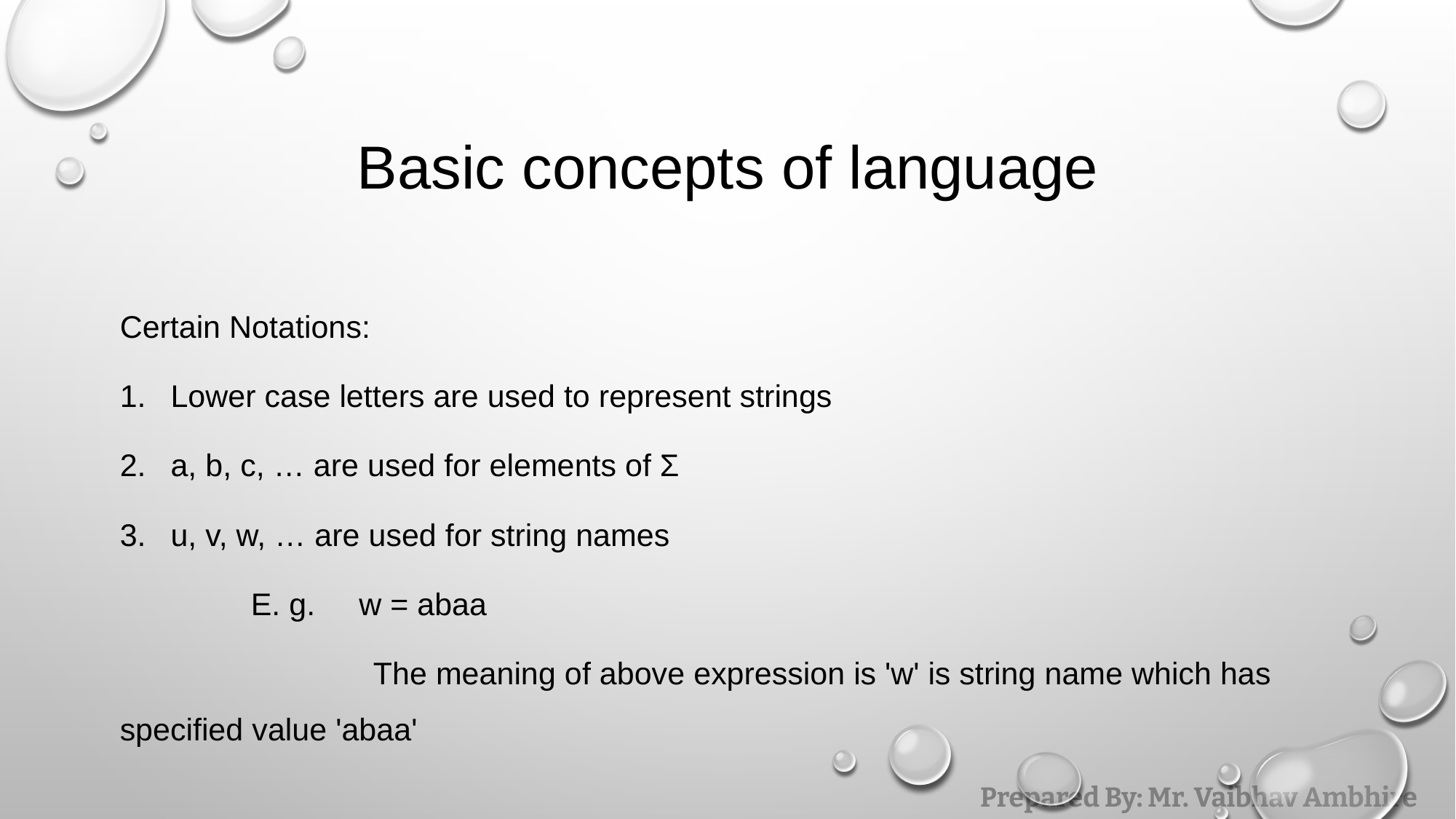

# Basic concepts of language
Certain Notations:
Lower case letters are used to represent strings
a, b, c, … are used for elements of Σ
u, v, w, … are used for string names
               E. g.     w = abaa
                             The meaning of above expression is 'w' is string name which has specified value 'abaa'